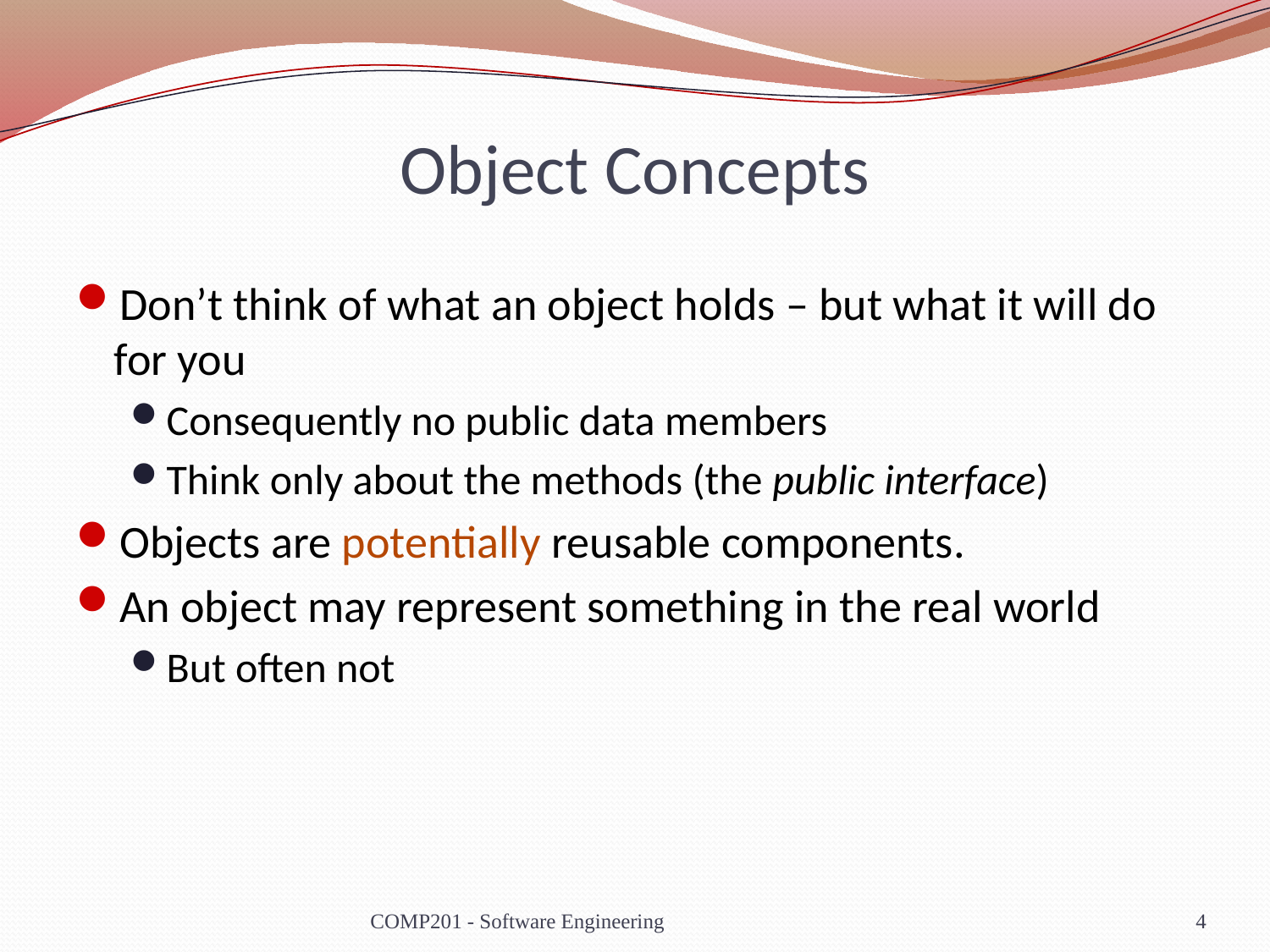

# Object Concepts
Don’t think of what an object holds – but what it will do for you
Consequently no public data members
Think only about the methods (the public interface)
Objects are potentially reusable components.
An object may represent something in the real world
But often not
COMP201 - Software Engineering
4